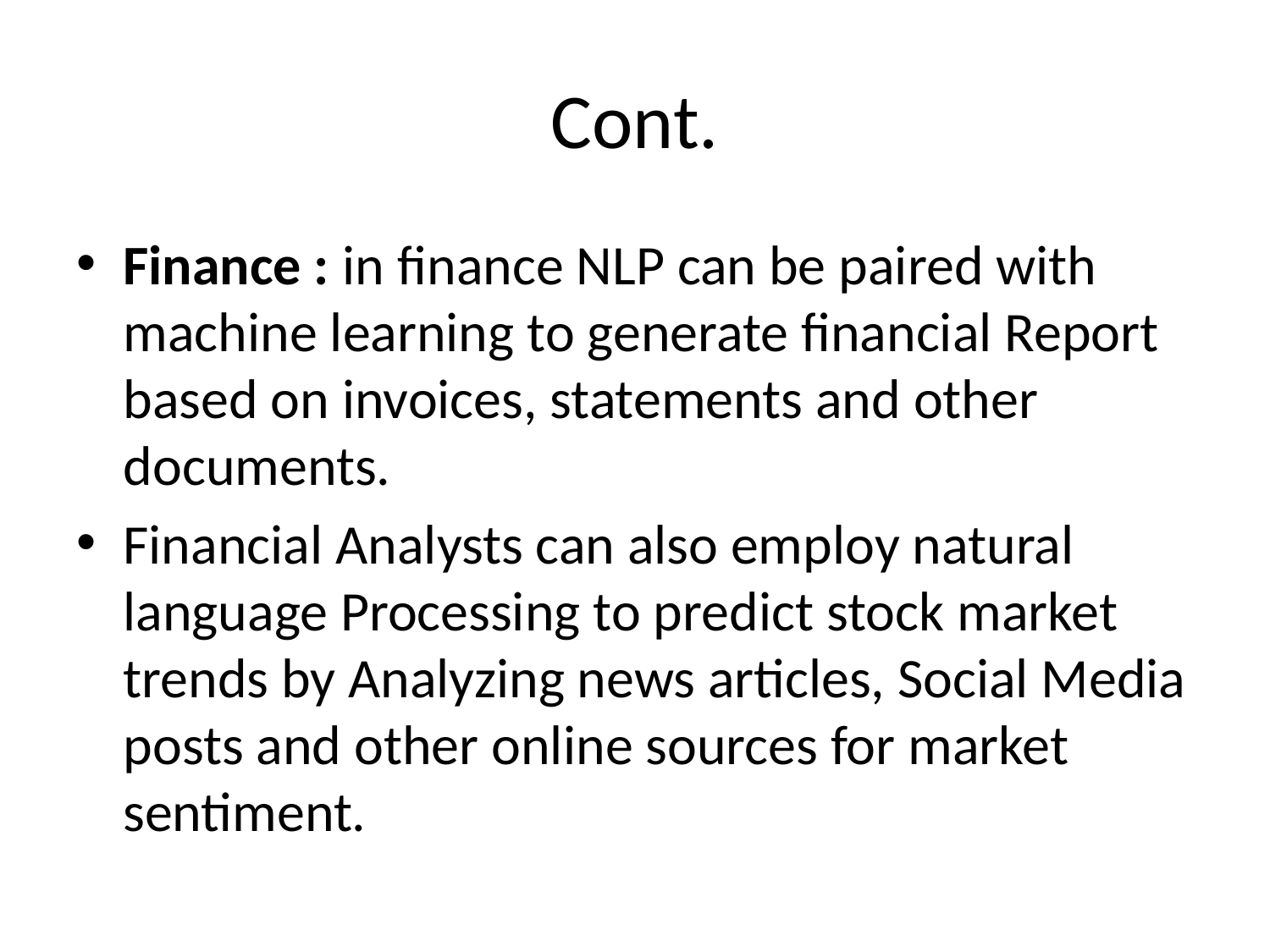

# Cont.
Finance : in finance NLP can be paired with machine learning to generate financial Report based on invoices, statements and other documents.
Financial Analysts can also employ natural language Processing to predict stock market trends by Analyzing news articles, Social Media posts and other online sources for market sentiment.